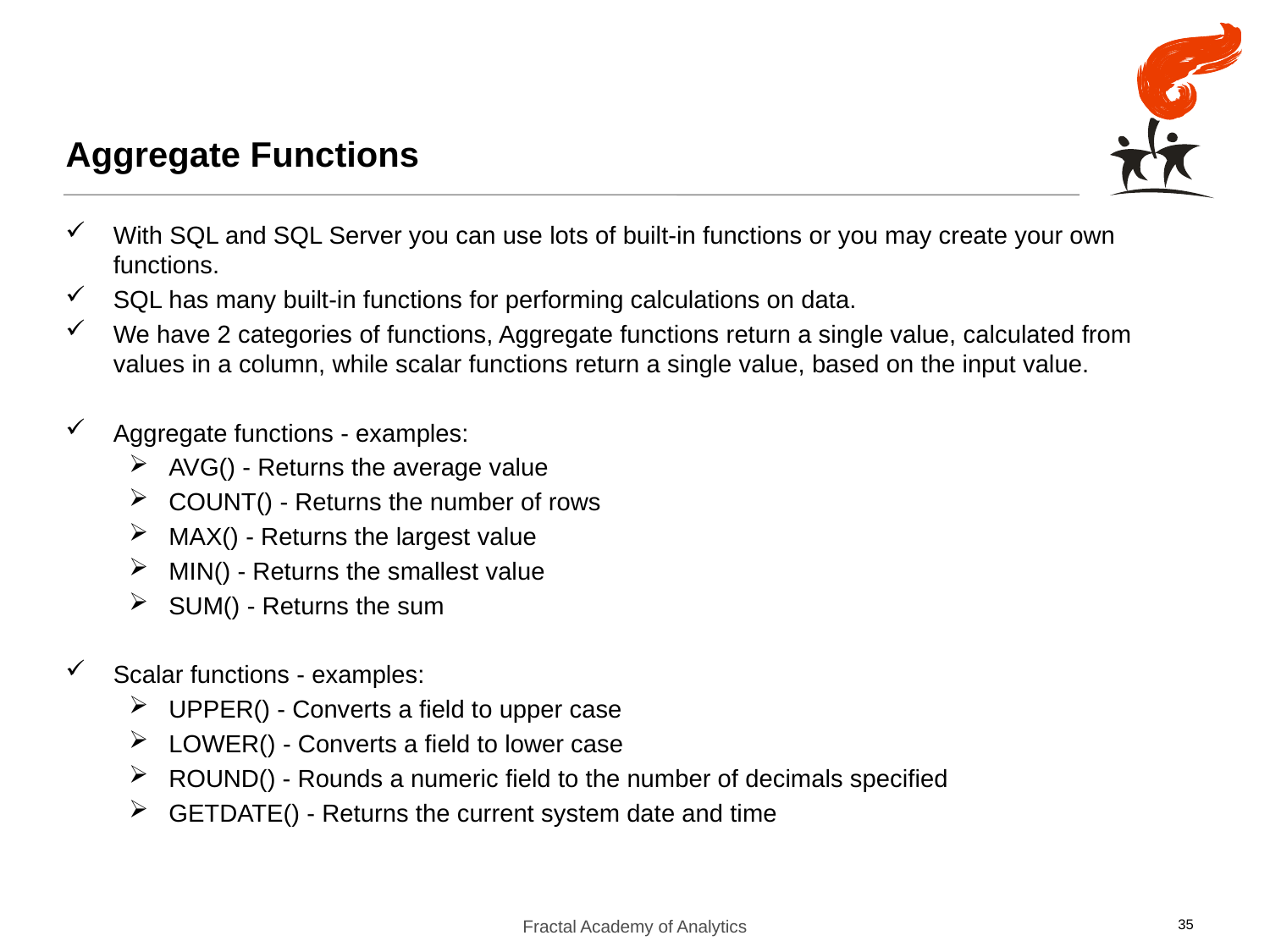

Aggregate Functions
With SQL and SQL Server you can use lots of built-in functions or you may create your own functions.
SQL has many built-in functions for performing calculations on data.
We have 2 categories of functions, Aggregate functions return a single value, calculated from values in a column, while scalar functions return a single value, based on the input value.

Aggregate functions - examples:
AVG() - Returns the average value
COUNT() - Returns the number of rows
MAX() - Returns the largest value
MIN() - Returns the smallest value
SUM() - Returns the sum

Scalar functions - examples:
UPPER() - Converts a field to upper case
LOWER() - Converts a field to lower case
ROUND() - Rounds a numeric field to the number of decimals specified
GETDATE() - Returns the current system date and time

Fractal Academy of Analytics
35